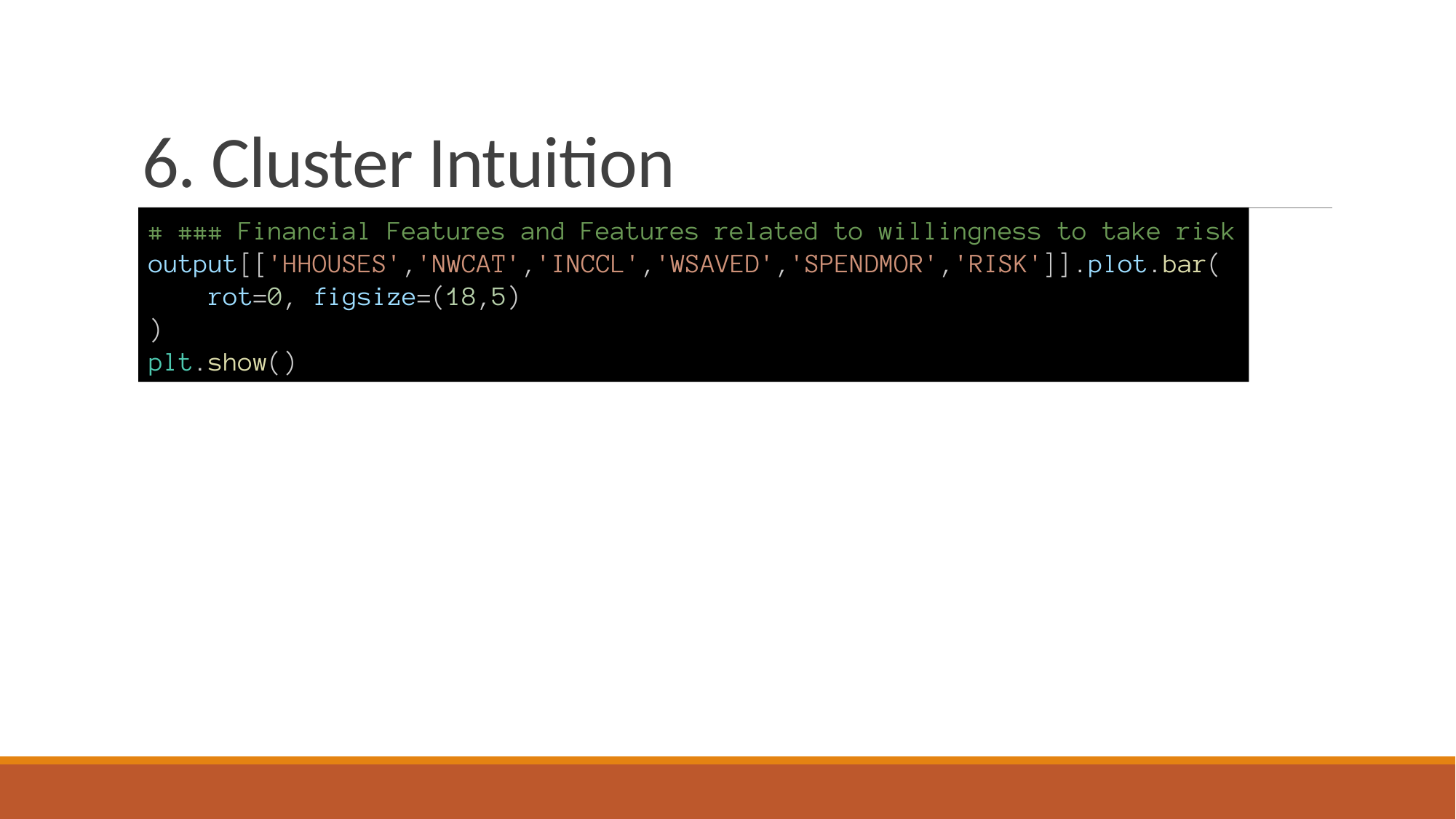

# 6. Cluster Intuition
# ### Financial Features and Features related to willingness to take risk
output[['HHOUSES','NWCAT','INCCL','WSAVED','SPENDMOR','RISK']].plot.bar(
    rot=0, figsize=(18,5)
)
plt.show()